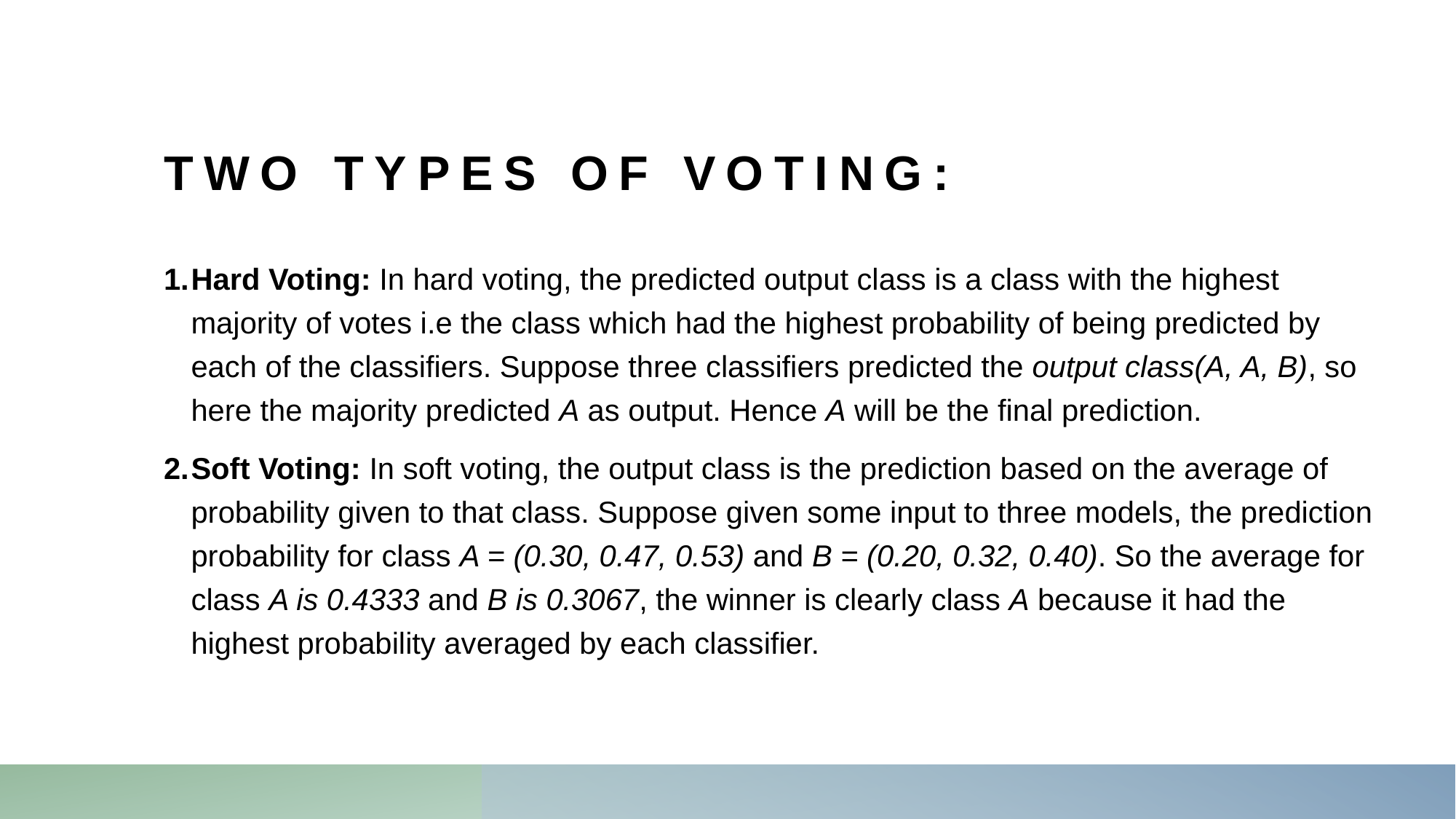

# two types of voting:
Hard Voting: In hard voting, the predicted output class is a class with the highest majority of votes i.e the class which had the highest probability of being predicted by each of the classifiers. Suppose three classifiers predicted the output class(A, A, B), so here the majority predicted A as output. Hence A will be the final prediction.
Soft Voting: In soft voting, the output class is the prediction based on the average of probability given to that class. Suppose given some input to three models, the prediction probability for class A = (0.30, 0.47, 0.53) and B = (0.20, 0.32, 0.40). So the average for class A is 0.4333 and B is 0.3067, the winner is clearly class A because it had the highest probability averaged by each classifier.